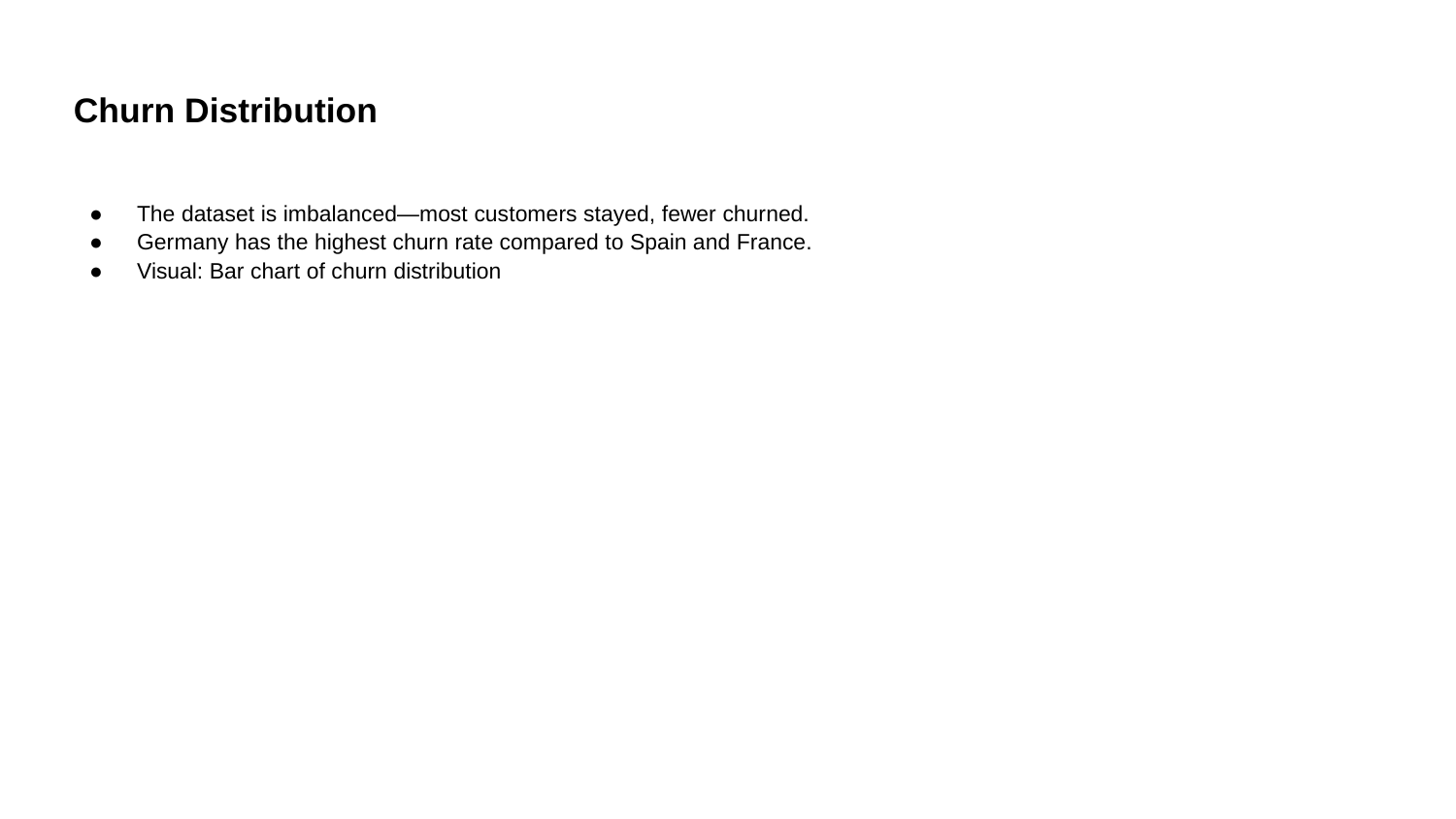

# Churn Distribution

The dataset is imbalanced—most customers stayed, fewer churned.
Germany has the highest churn rate compared to Spain and France.
Visual: Bar chart of churn distribution